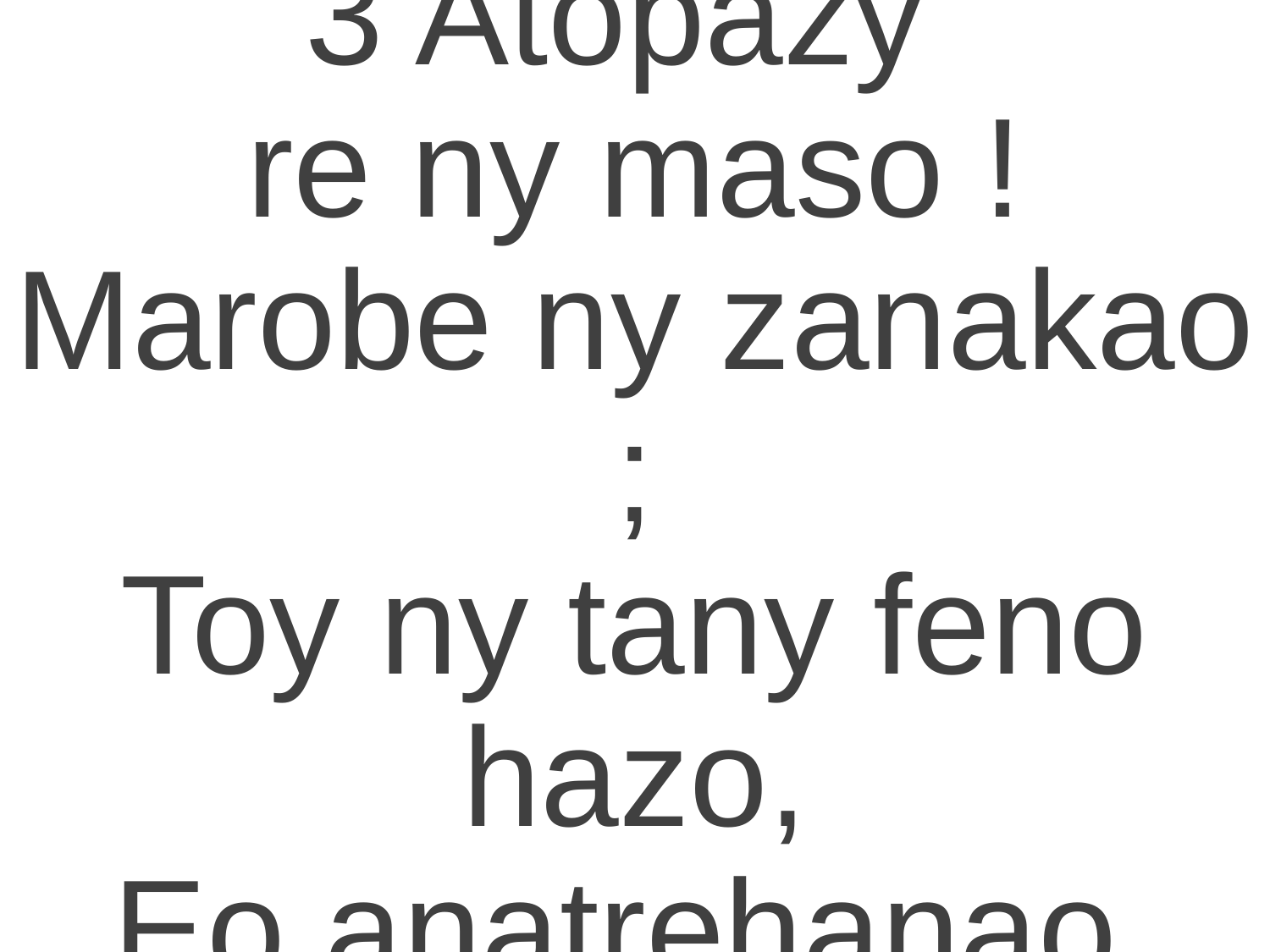

3 Atopazy
re ny maso !
Marobe ny zanakao ;
Toy ny tany feno hazo,
Eo anatrehanao.